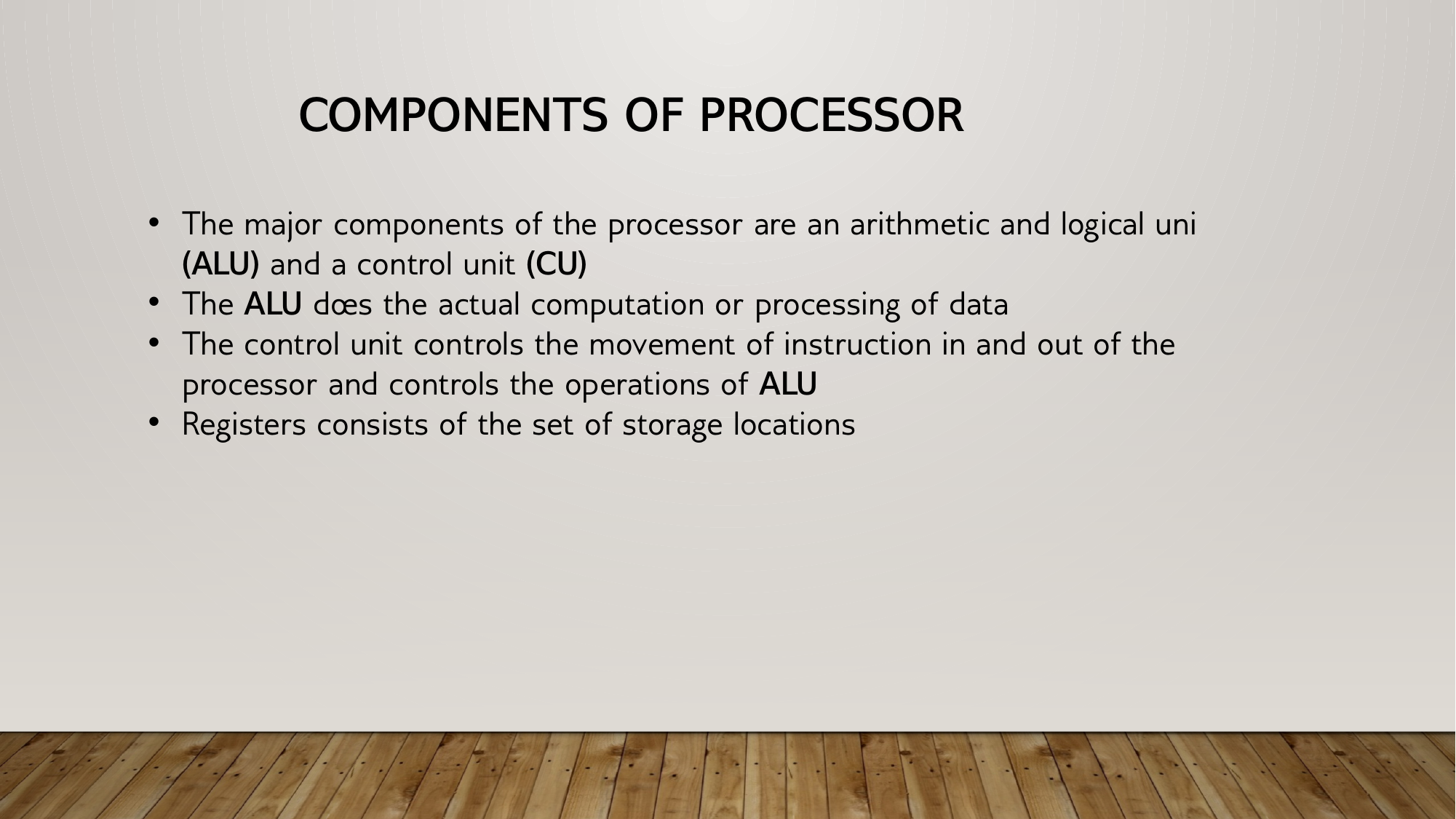

COMPONENTS OF PROCESSOR
The major components of the processor are an arithmetic and logical uni (ALU) and a control unit (CU)
The ALU does the actual computation or processing of data
The control unit controls the movement of instruction in and out of the processor and controls the operations of ALU
Registers consists of the set of storage locations